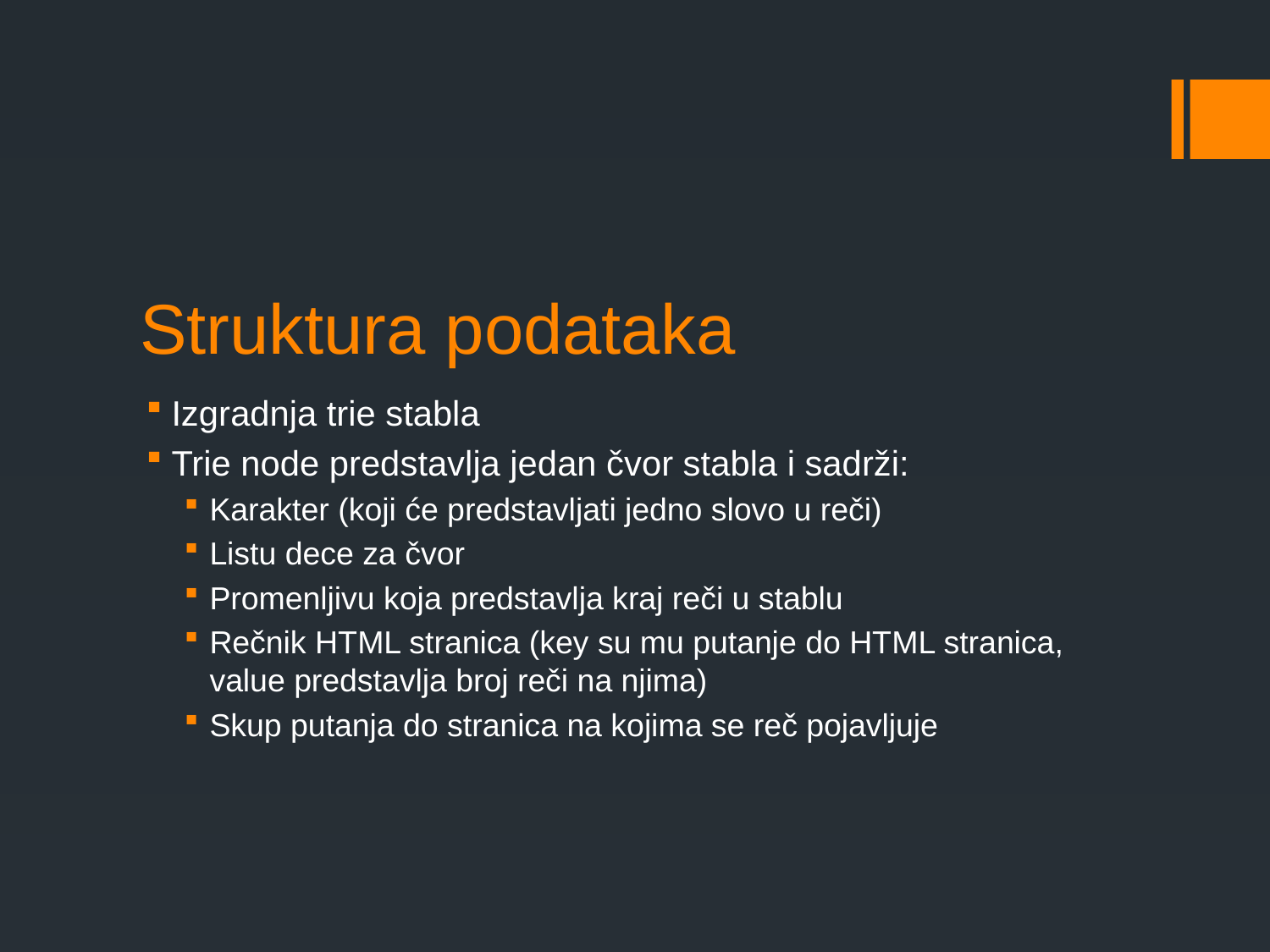

# Struktura podataka
Izgradnja trie stabla
Trie node predstavlja jedan čvor stabla i sadrži:
Karakter (koji će predstavljati jedno slovo u reči)
Listu dece za čvor
Promenljivu koja predstavlja kraj reči u stablu
Rečnik HTML stranica (key su mu putanje do HTML stranica, value predstavlja broj reči na njima)
Skup putanja do stranica na kojima se reč pojavljuje